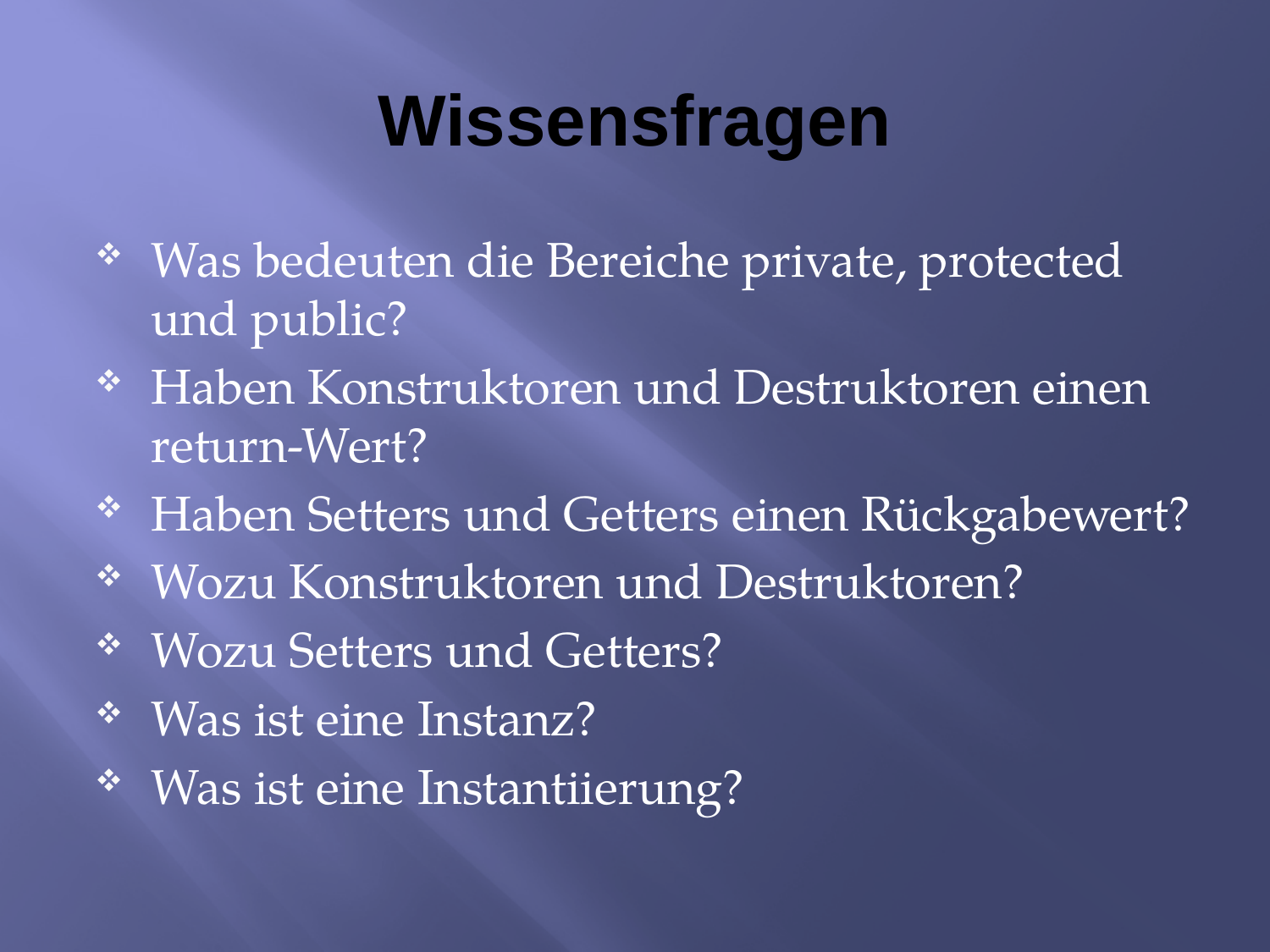

# Wissensfragen
Was bedeuten die Bereiche private, protected und public?
Haben Konstruktoren und Destruktoren einen return-Wert?
Haben Setters und Getters einen Rückgabewert?
Wozu Konstruktoren und Destruktoren?
Wozu Setters und Getters?
Was ist eine Instanz?
Was ist eine Instantiierung?